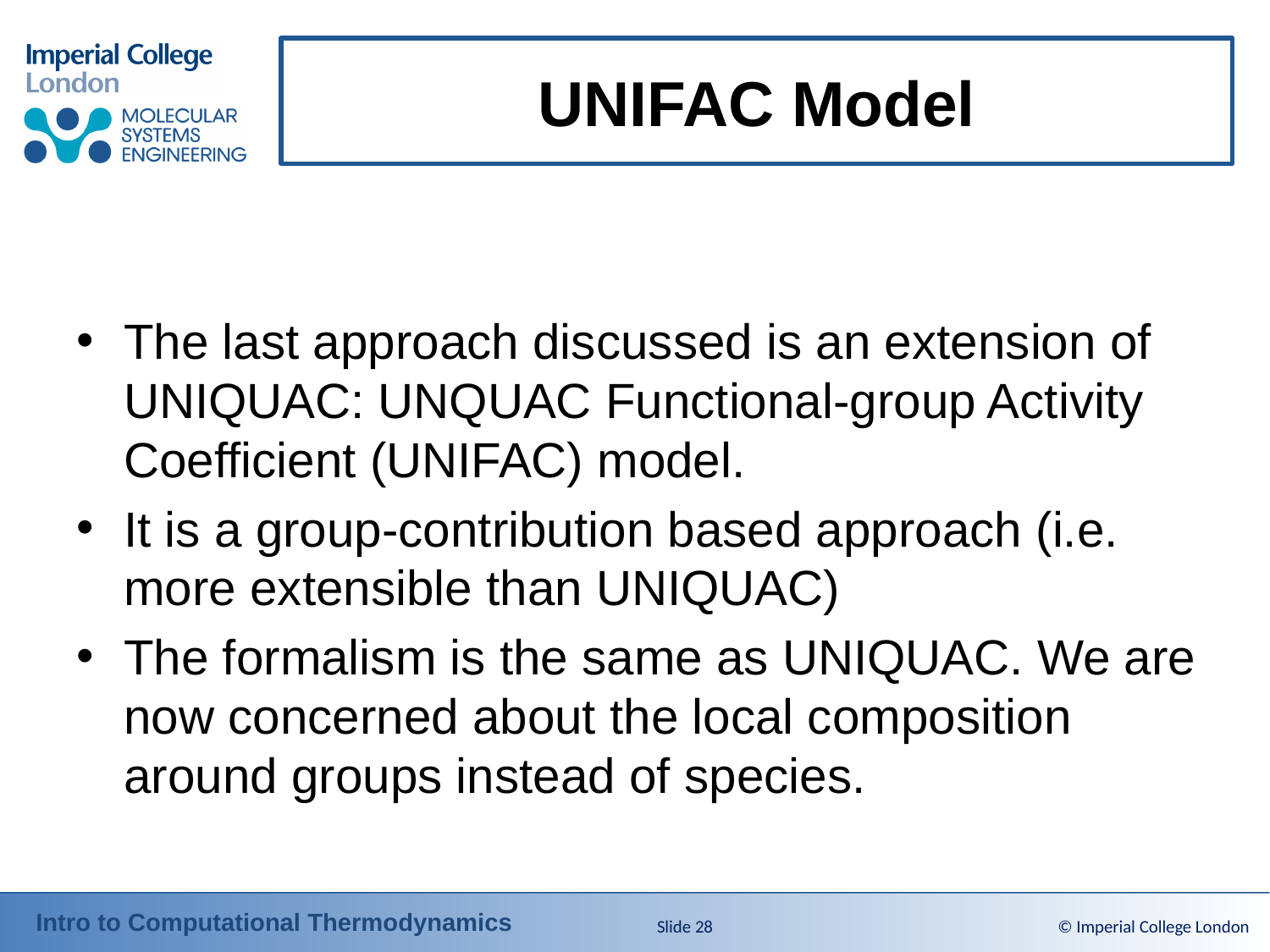

# UNIFAC Model
The last approach discussed is an extension of UNIQUAC: UNQUAC Functional-group Activity Coefficient (UNIFAC) model.
It is a group-contribution based approach (i.e. more extensible than UNIQUAC)
The formalism is the same as UNIQUAC. We are now concerned about the local composition around groups instead of species.
Slide 28
© Imperial College London